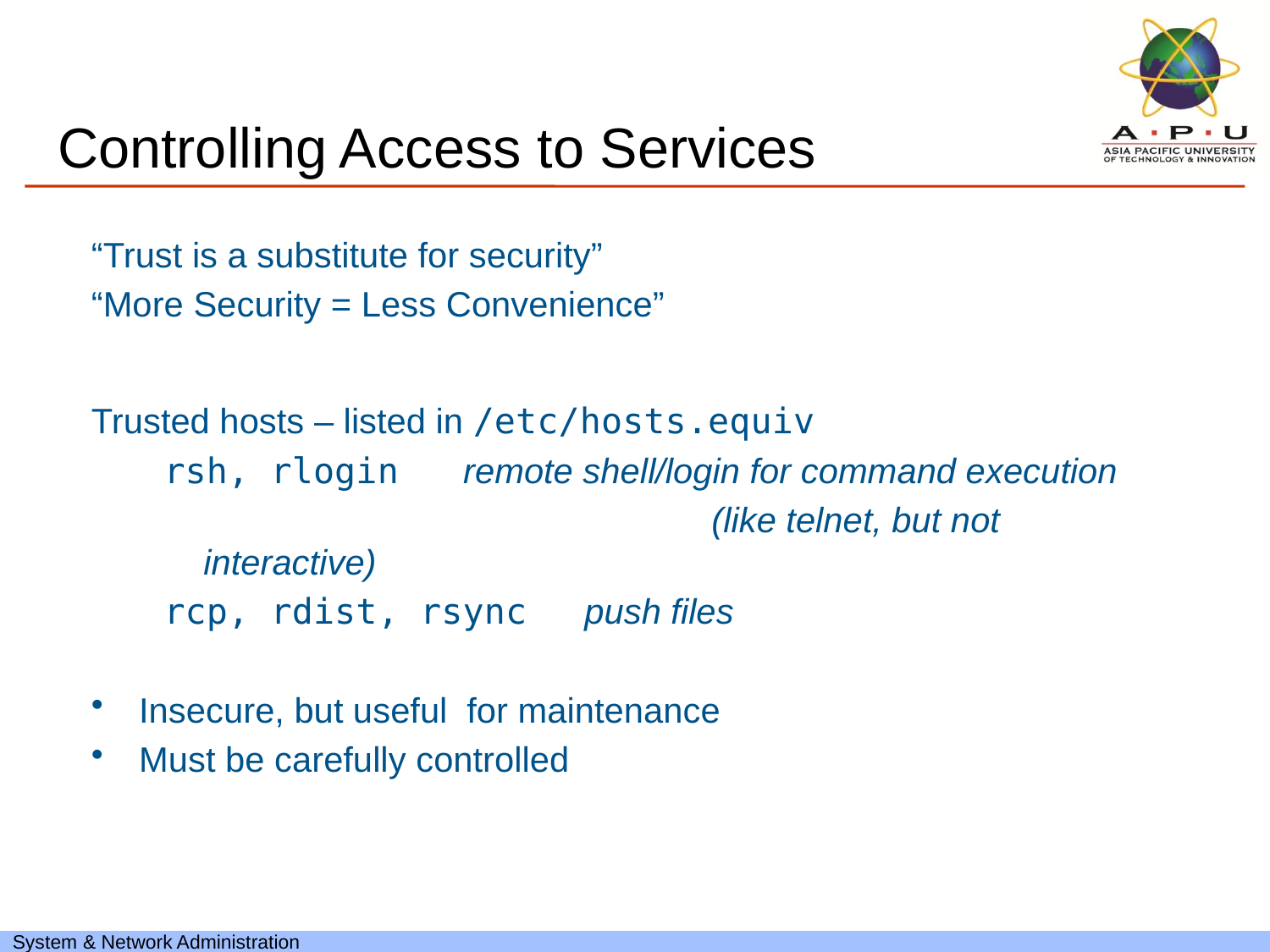

# Controlling Access to Services
“Trust is a substitute for security”
“More Security = Less Convenience”

Trusted hosts – listed in /etc/hosts.equiv
rsh, rlogin   remote shell/login for command execution
					(like telnet, but not interactive)
rcp, rdist, rsync  	push files

Insecure, but useful  for maintenance
Must be carefully controlled